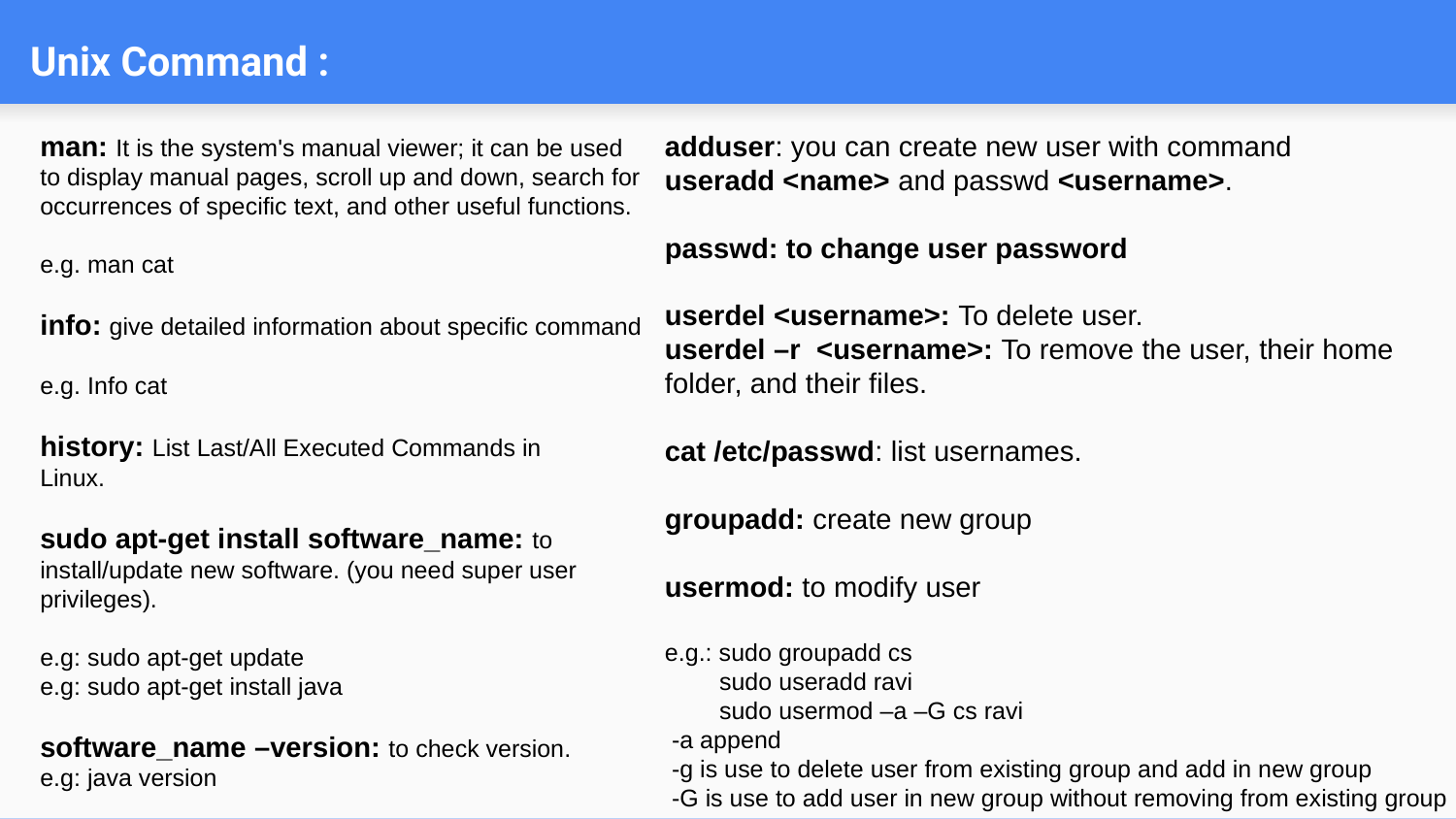

# Unix Command :
man: It is the system's manual viewer; it can be used to display manual pages, scroll up and down, search for occurrences of specific text, and other useful functions.

e.g. man cat

info: give detailed information about specific command

e.g. Info cat

history: List Last/All Executed Commands in
Linux.

sudo apt-get install software_name: to install/update new software. (you need super user privileges).

e.g: sudo apt-get update
e.g: sudo apt-get install java

software_name –version: to check version.
e.g: java version

adduser: you can create new user with command
useradd <name> and passwd <username>.

passwd: to change user password

userdel <username>: To delete user.
userdel –r  <username>: To remove the user, their home folder, and their files.

cat /etc/passwd: list usernames.

groupadd: create new group

usermod: to modify user

e.g.: sudo groupadd cs
        sudo useradd ravi
        sudo usermod –a –G cs ravi
 -a append
 -g is use to delete user from existing group and add in new group
 -G is use to add user in new group without removing from existing group